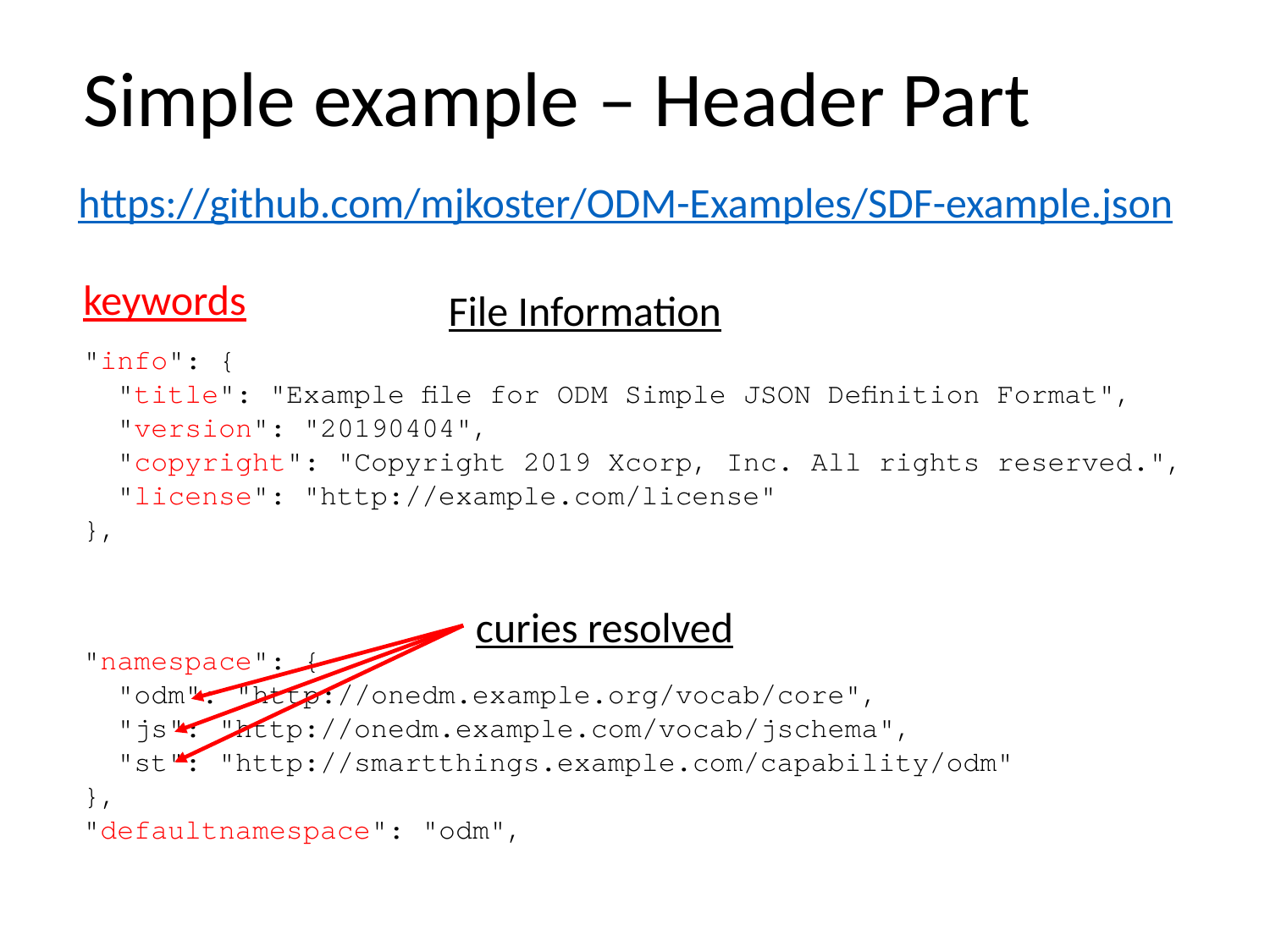

# Simple example – Header Part
https://github.com/mjkoster/ODM-Examples/SDF-example.json
keywords
File Information
"info": {
  "title": "Example file for ODM Simple JSON Definition Format",
  "version": "20190404",
  "copyright": "Copyright 2019 Xcorp, Inc. All rights reserved.",
  "license": "http://example.com/license"
},
curies resolved
"namespace": {
  "odm": "http://onedm.example.org/vocab/core",
  "js": "http://onedm.example.com/vocab/jschema",
  "st": "http://smartthings.example.com/capability/odm"
},
"defaultnamespace": "odm",